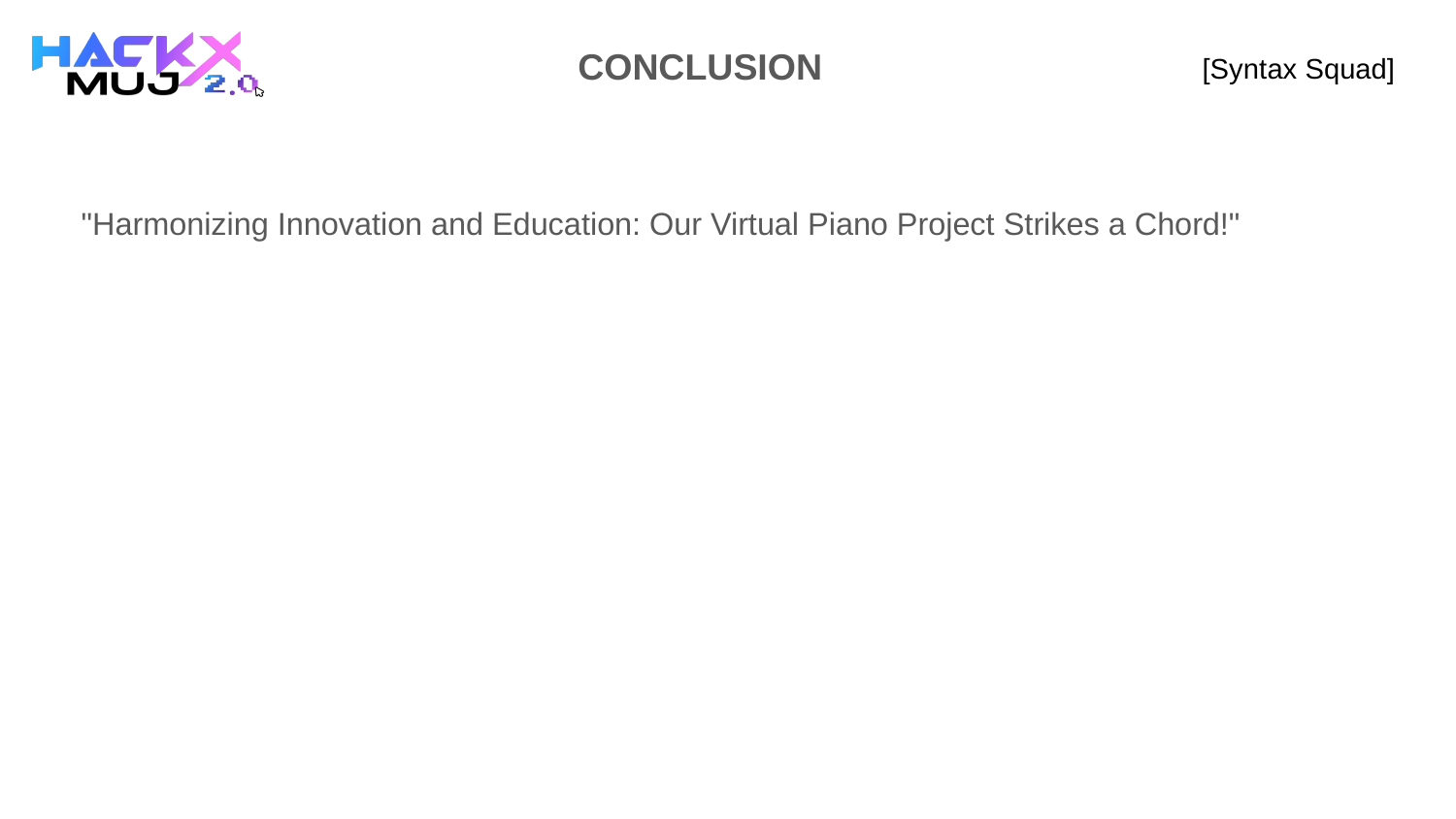

CONCLUSION

# [Syntax Squad]
"Harmonizing Innovation and Education: Our Virtual Piano Project Strikes a Chord!"